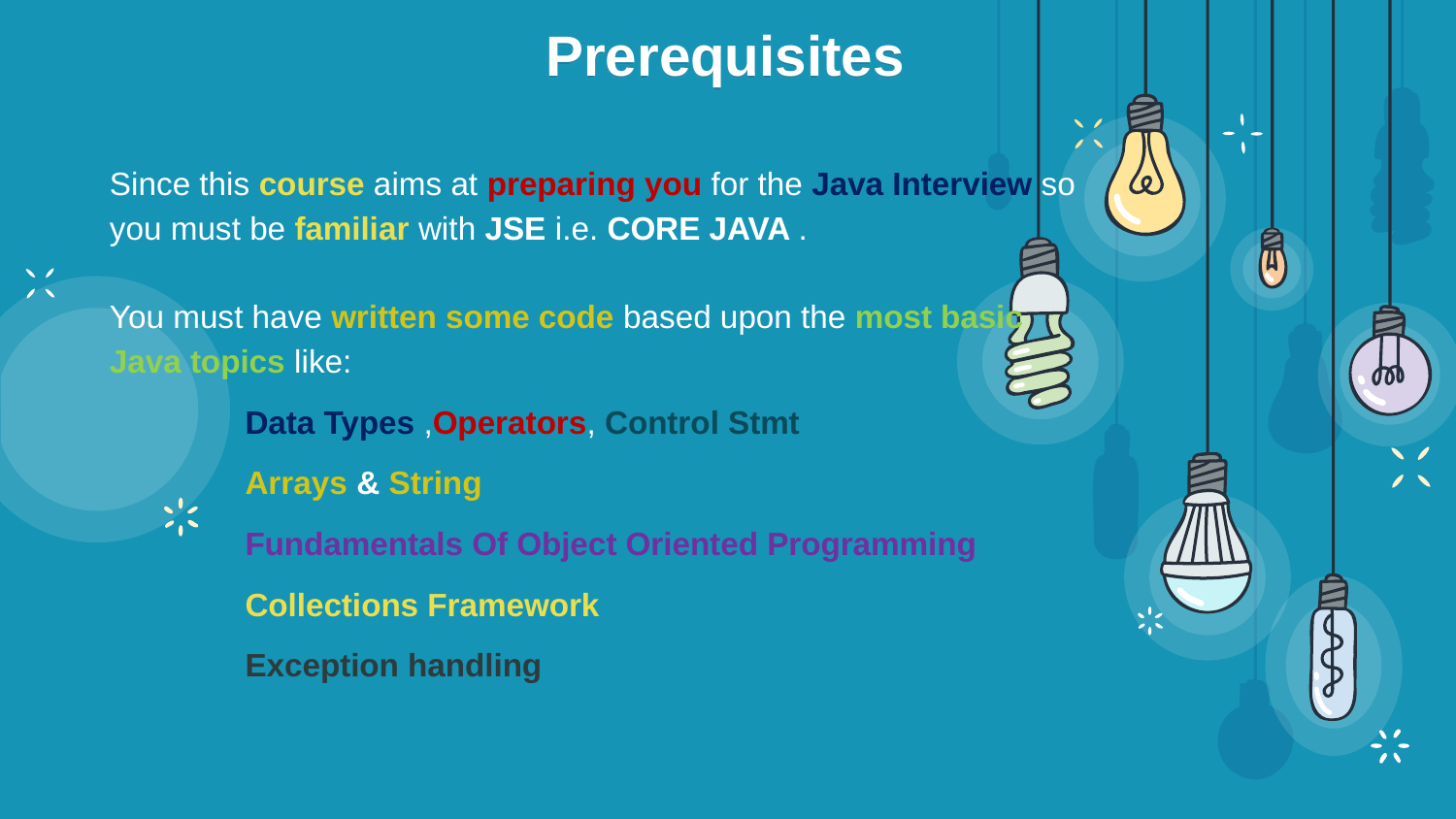

# Prerequisites
Since this course aims at preparing you for the Java Interview so
you must be familiar with JSE i.e. CORE JAVA .

You must have written some code based upon the most basic
Java topics like:
       Data Types ,Operators, Control Stmt
       Arrays & String
       Fundamentals Of Object Oriented Programming
       Collections Framework
       Exception handling